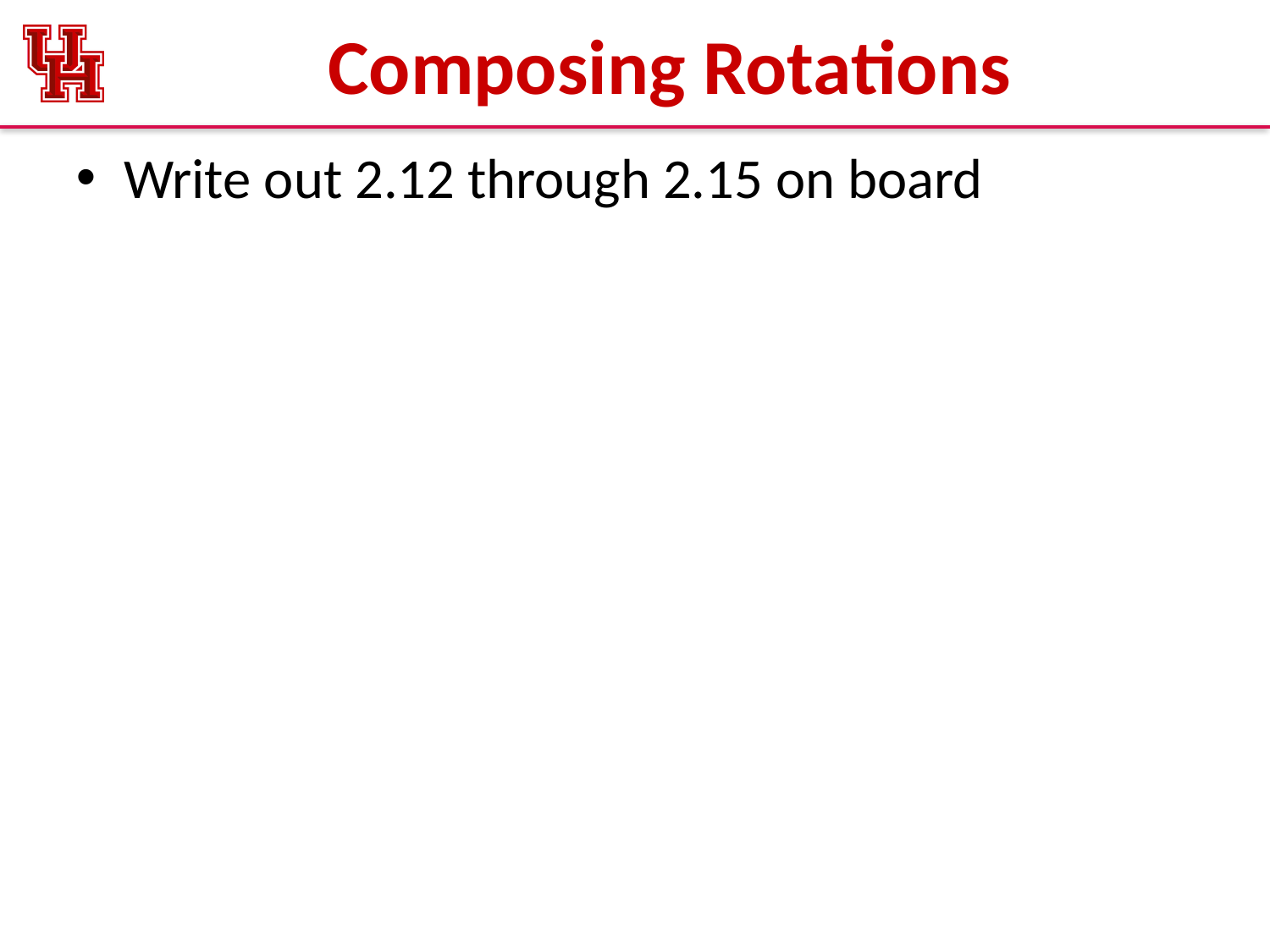

# Composing Rotations
Write out 2.12 through 2.15 on board